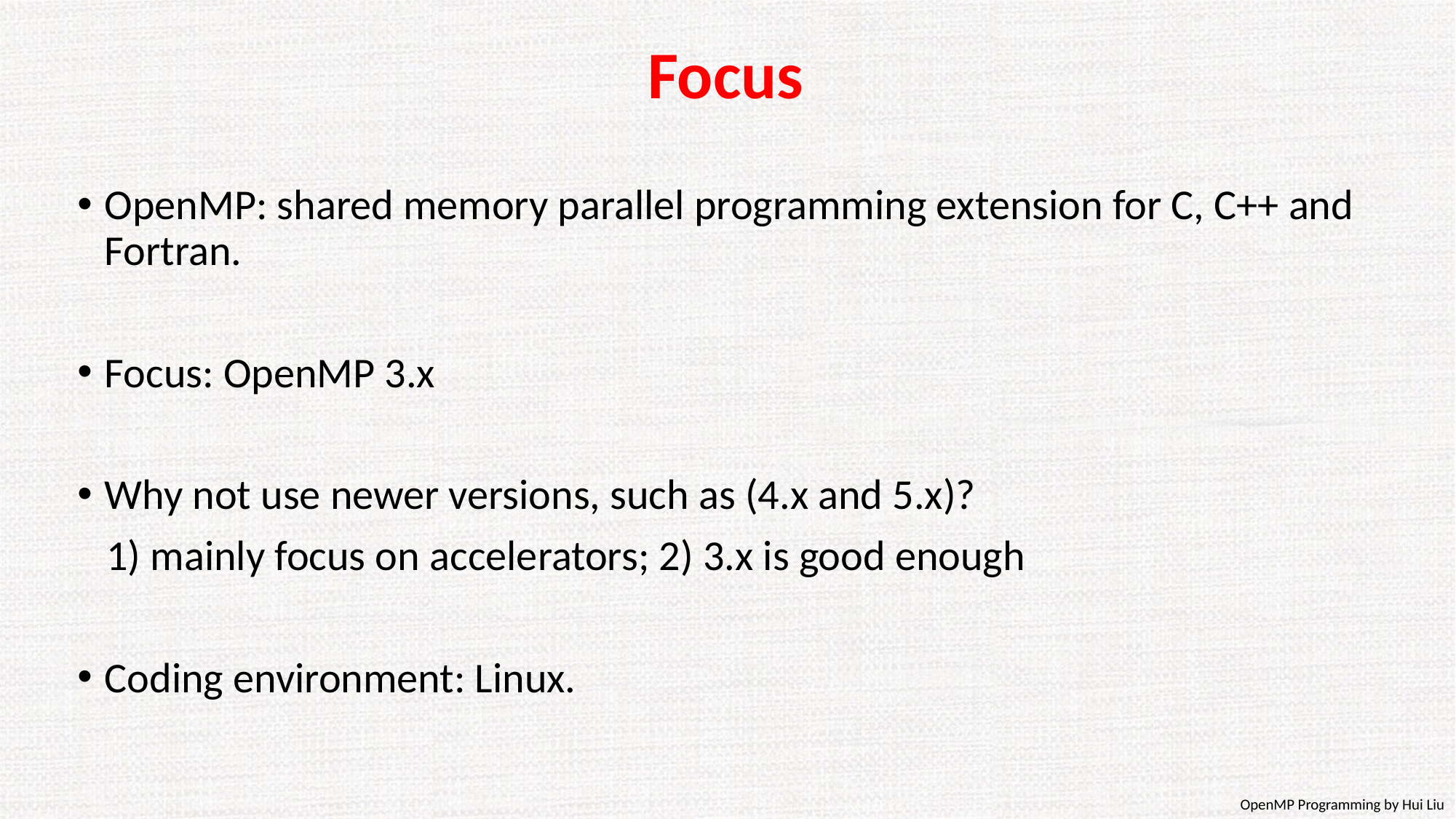

# Focus
OpenMP: shared memory parallel programming extension for C, C++ and Fortran.

Focus: OpenMP 3.x

Why not use newer versions, such as (4.x and 5.x)?
   1) mainly focus on accelerators; 2) 3.x is good enough

Coding environment: Linux.
OpenMP Programming by Hui Liu